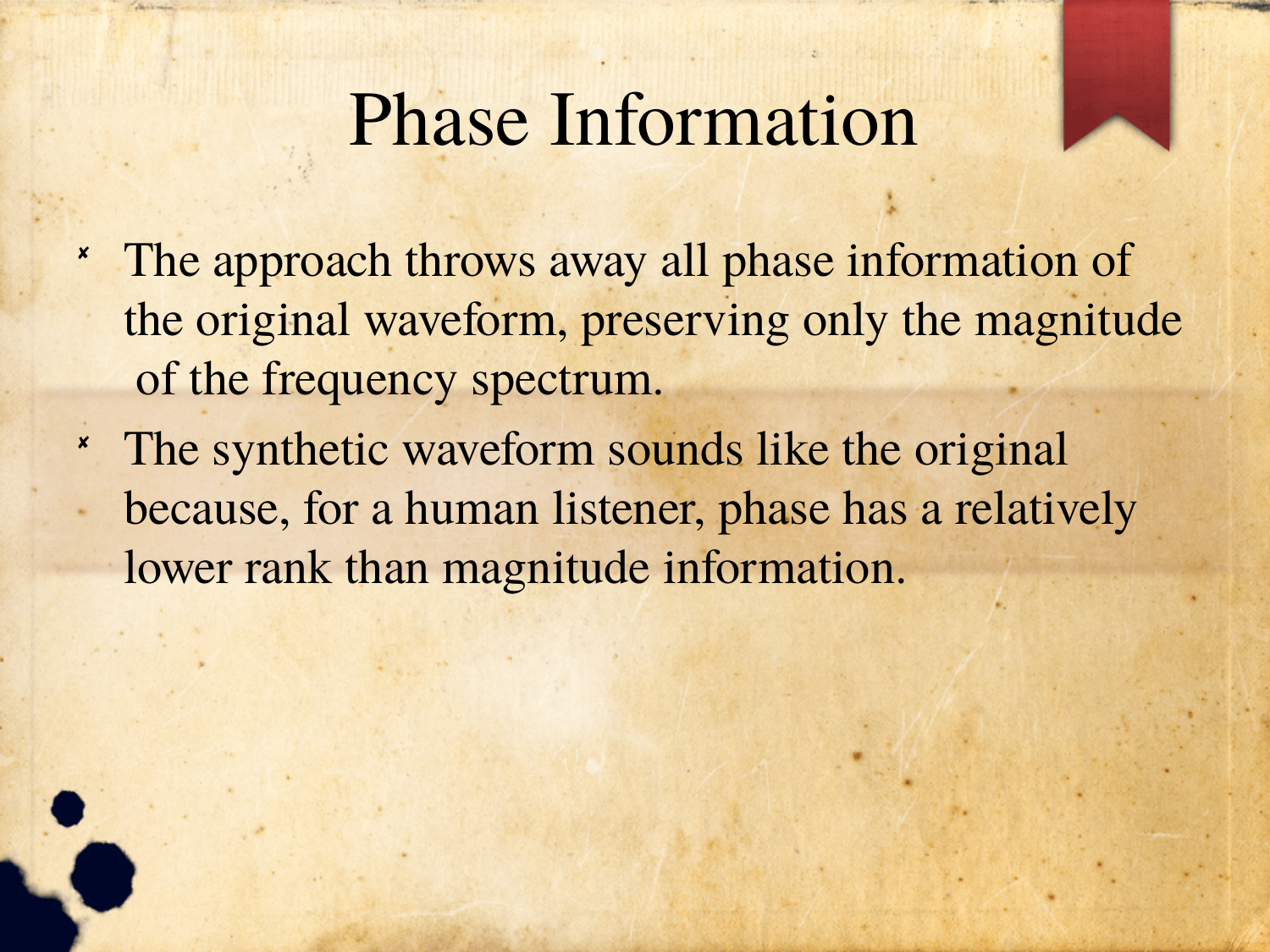

Phase Information
The approach throws away all phase information of  the original waveform, preserving only the magnitude  of the frequency spectrum.
The synthetic waveform sounds like the original  because, for a human listener, phase has a relatively  lower rank than magnitude information.